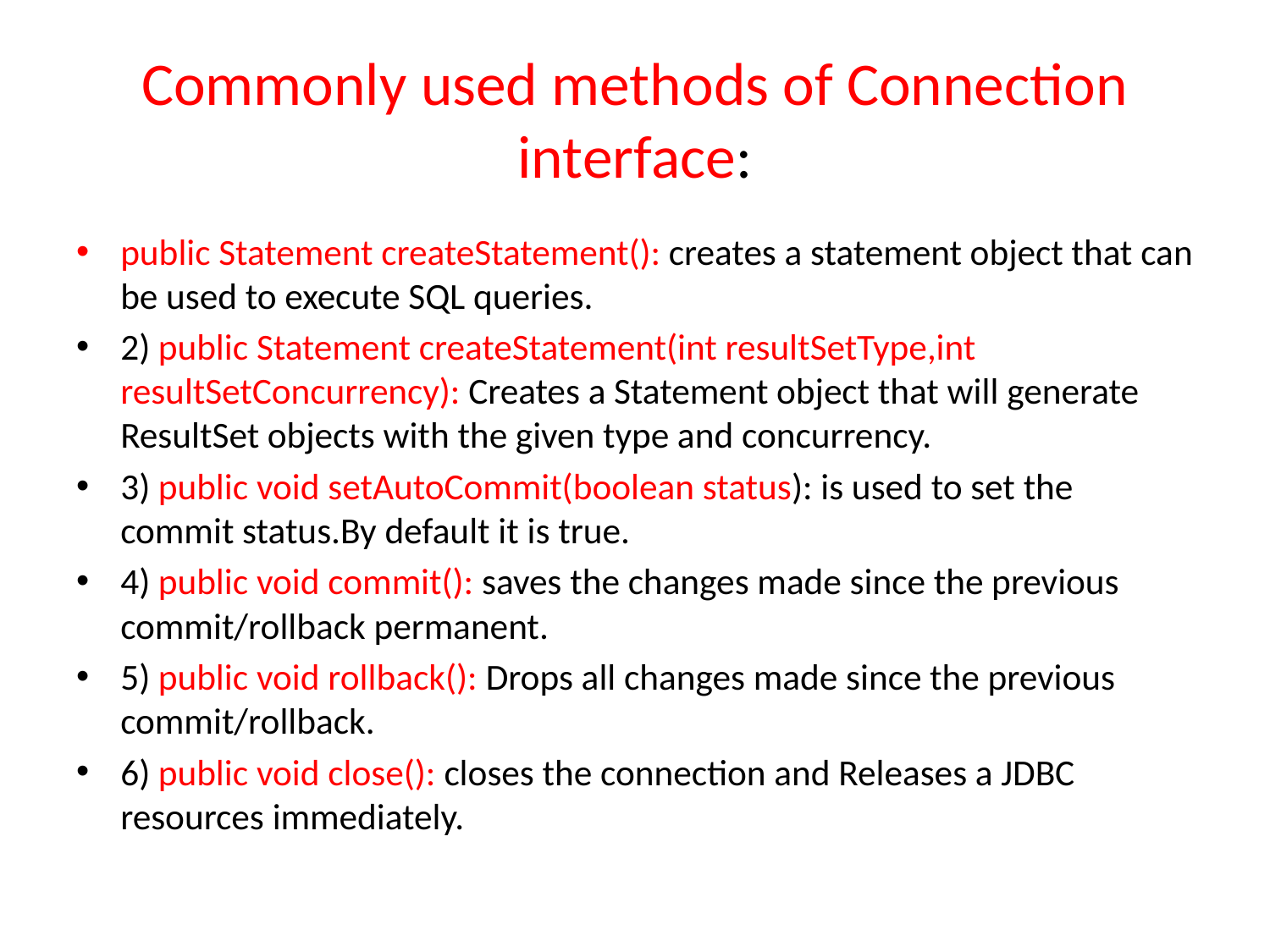

# Commonly used methods of Connection interface:
public Statement createStatement(): creates a statement object that can be used to execute SQL queries.
2) public Statement createStatement(int resultSetType,int resultSetConcurrency): Creates a Statement object that will generate ResultSet objects with the given type and concurrency.
3) public void setAutoCommit(boolean status): is used to set the commit status.By default it is true.
4) public void commit(): saves the changes made since the previous commit/rollback permanent.
5) public void rollback(): Drops all changes made since the previous commit/rollback.
6) public void close(): closes the connection and Releases a JDBC resources immediately.